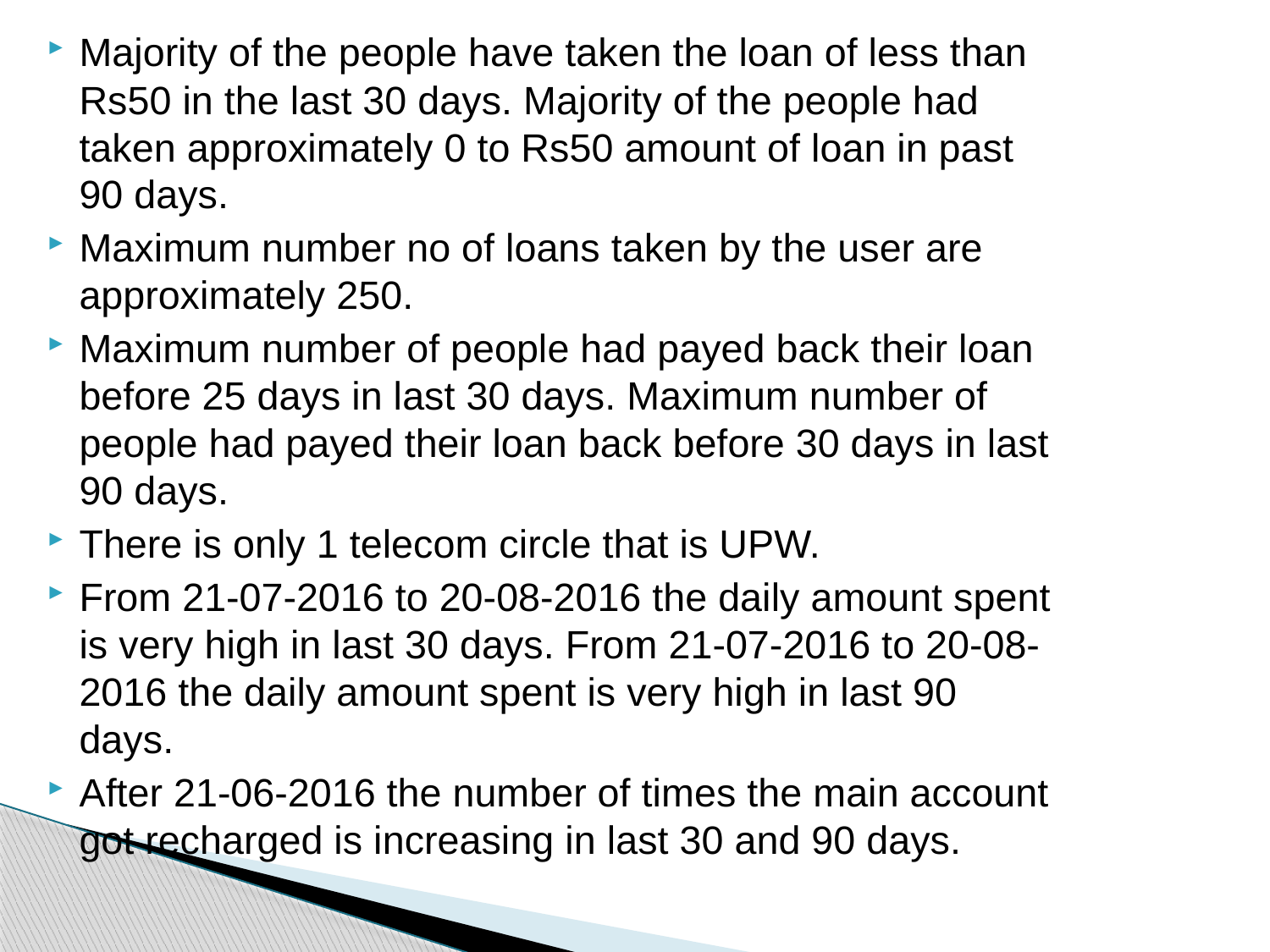

Majority of the people have taken the loan of less than Rs50 in the last 30 days. Majority of the people had taken approximately 0 to Rs50 amount of loan in past 90 days.
Maximum number no of loans taken by the user are approximately 250.
Maximum number of people had payed back their loan before 25 days in last 30 days. Maximum number of people had payed their loan back before 30 days in last 90 days.
There is only 1 telecom circle that is UPW.
From 21-07-2016 to 20-08-2016 the daily amount spent is very high in last 30 days. From 21-07-2016 to 20-08-2016 the daily amount spent is very high in last 90 days.
After 21-06-2016 the number of times the main account got recharged is increasing in last 30 and 90 days.